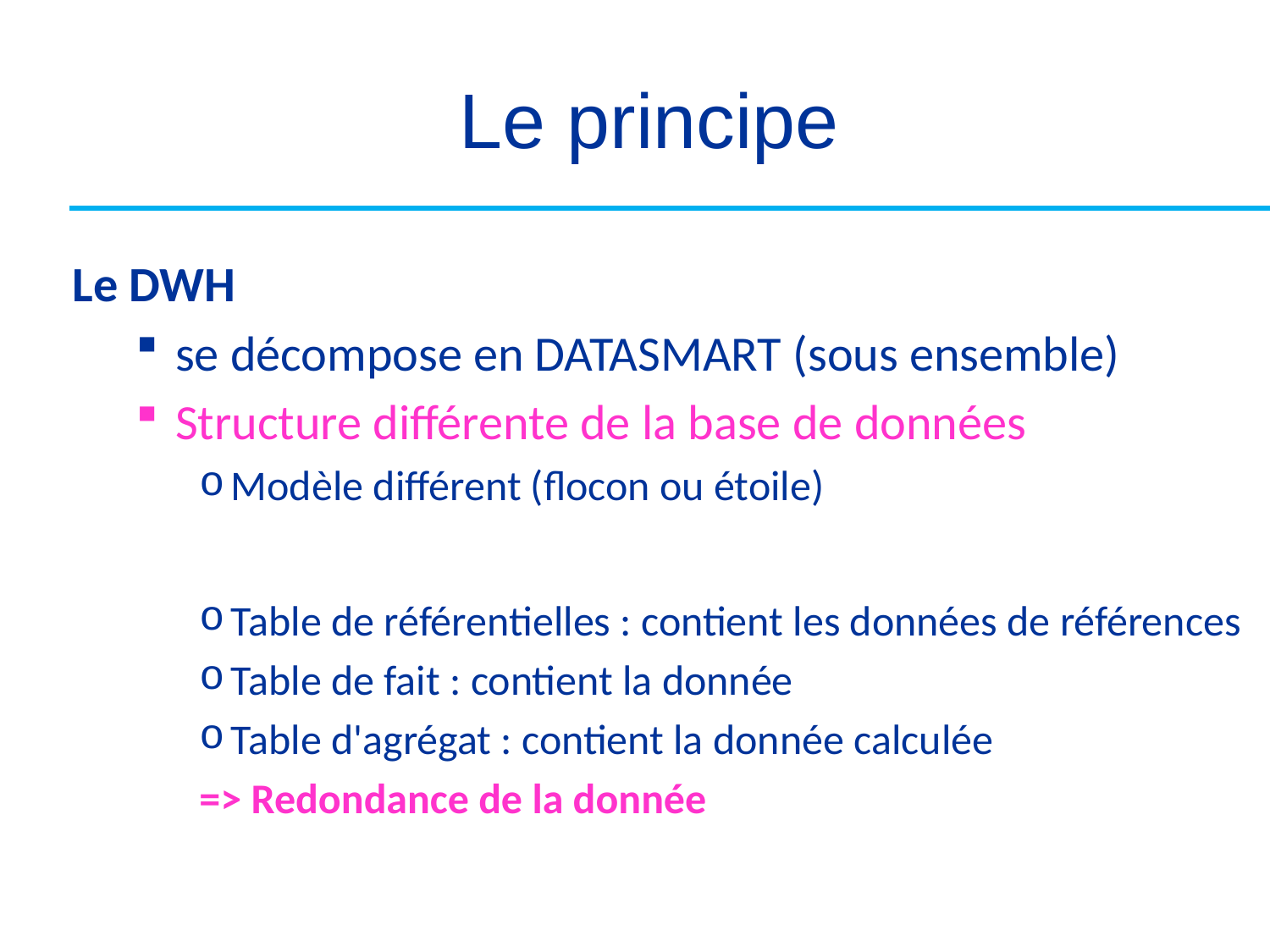

# Le principe
Le DWH
se décompose en DATASMART (sous ensemble)
Structure différente de la base de données
Modèle différent (flocon ou étoile)

Table de référentielles : contient les données de références
Table de fait : contient la donnée
Table d'agrégat : contient la donnée calculée
=> Redondance de la donnée